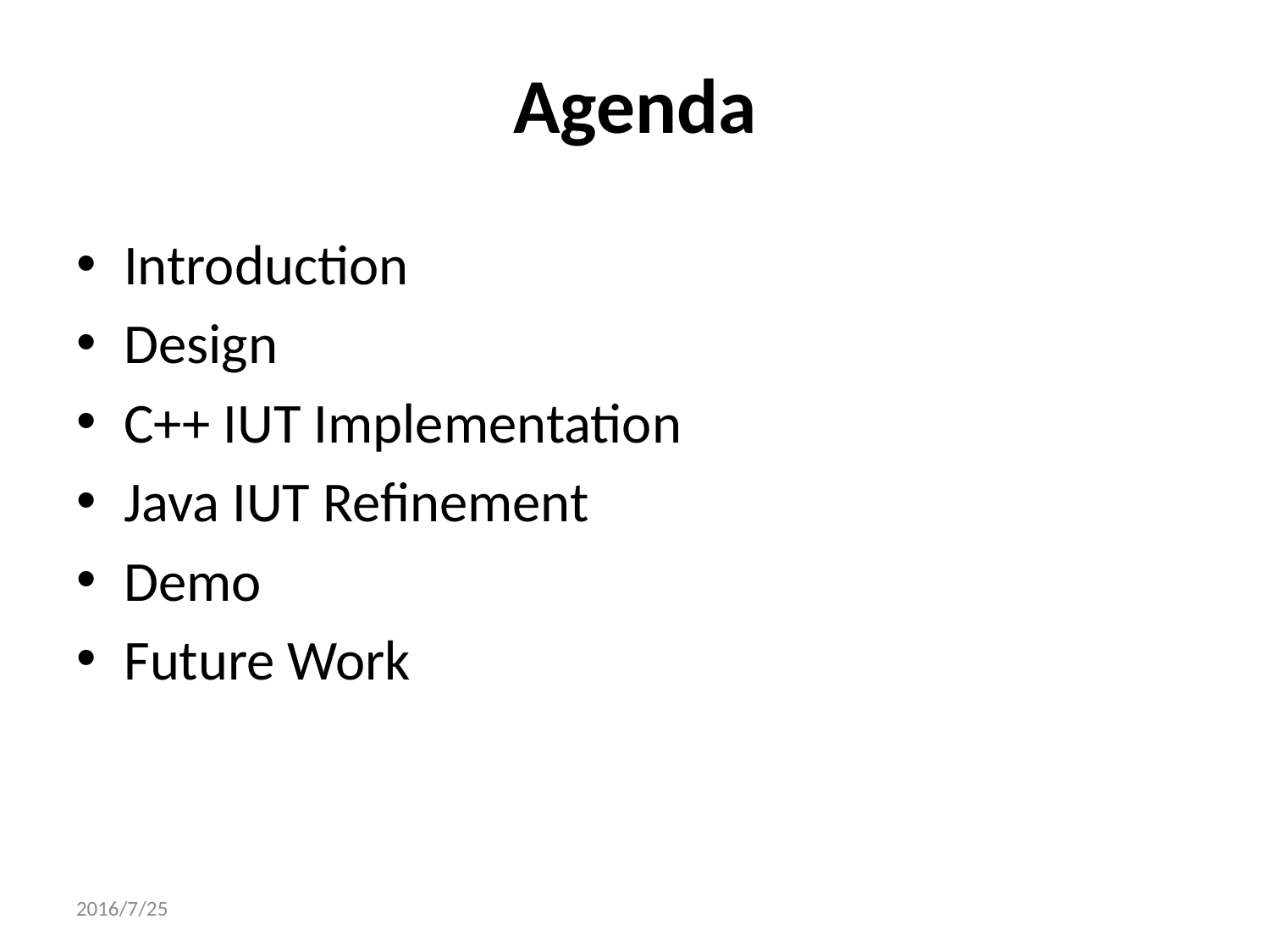

# Agenda
Introduction
Design
C++ IUT Implementation
Java IUT Refinement
Demo
Future Work
2016/7/25